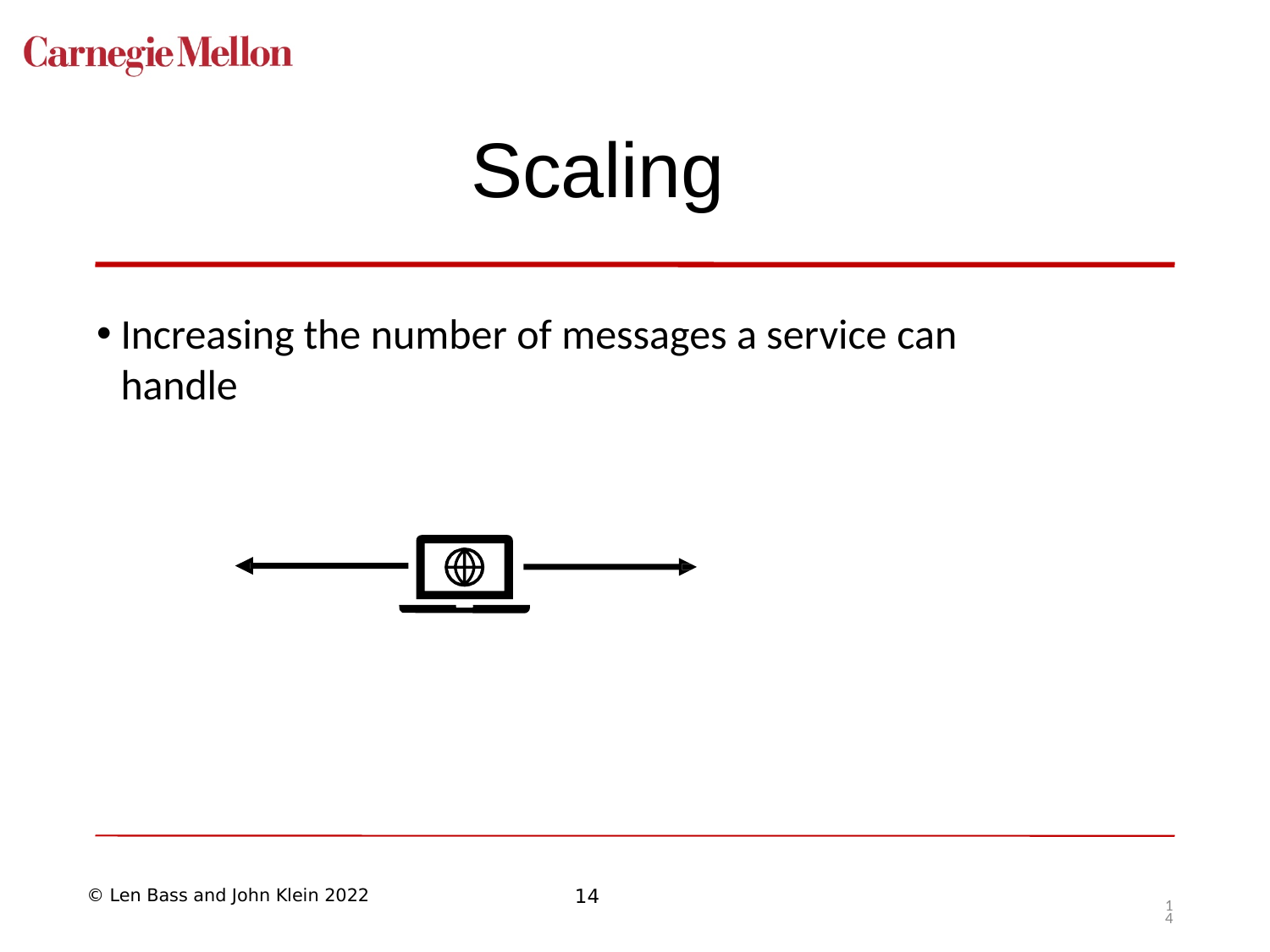

# Scaling
Increasing the number of messages a service can handle

14